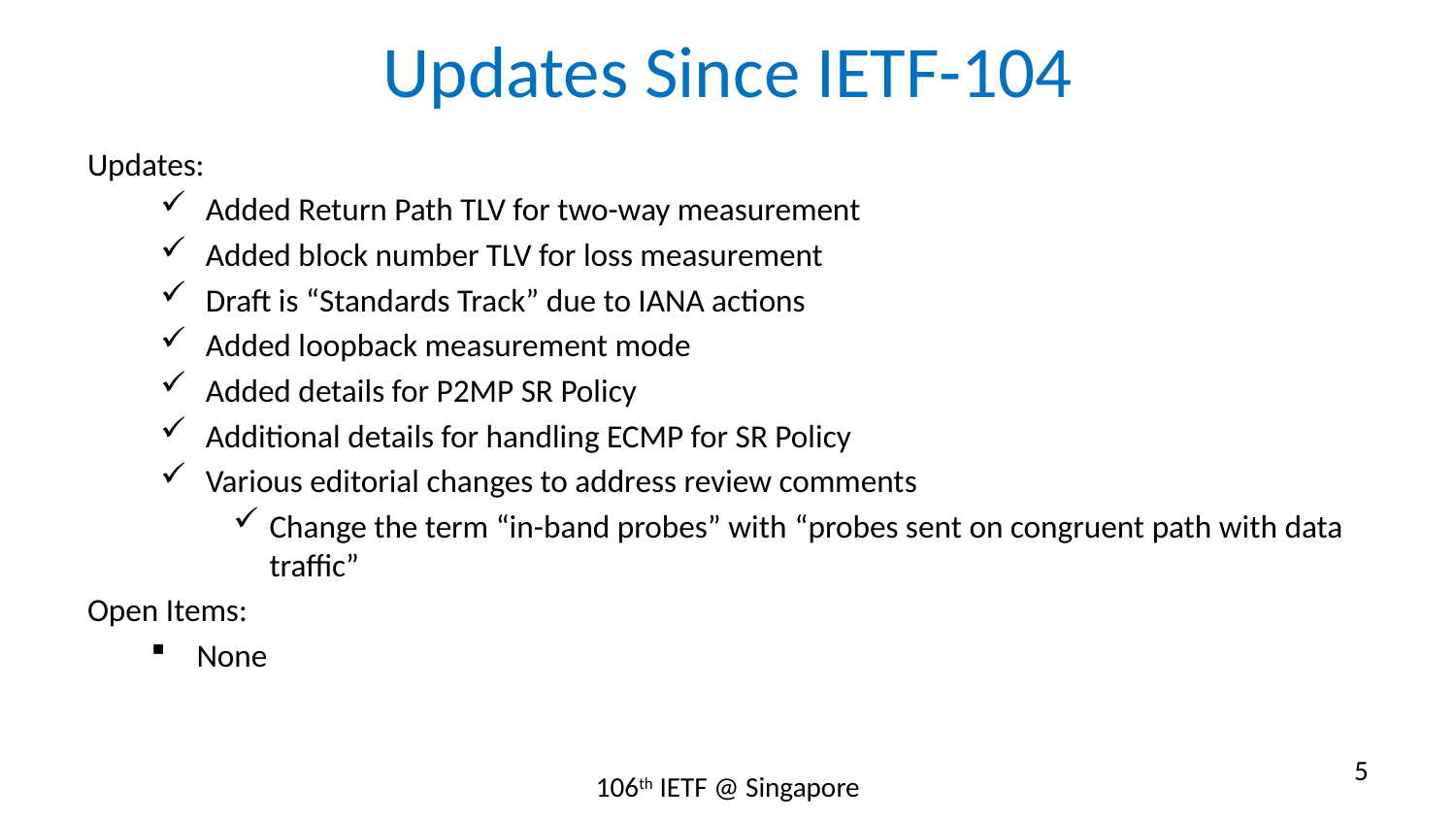

# Updates Since IETF-104
Updates:
Added Return Path TLV for two-way measurement
Added block number TLV for loss measurement
Draft is “Standards Track” due to IANA actions
Added loopback measurement mode
Added details for P2MP SR Policy
Additional details for handling ECMP for SR Policy
Various editorial changes to address review comments
Change the term “in-band probes” with “probes sent on congruent path with data traffic”
Open Items:
None
5
106th IETF @ Singapore